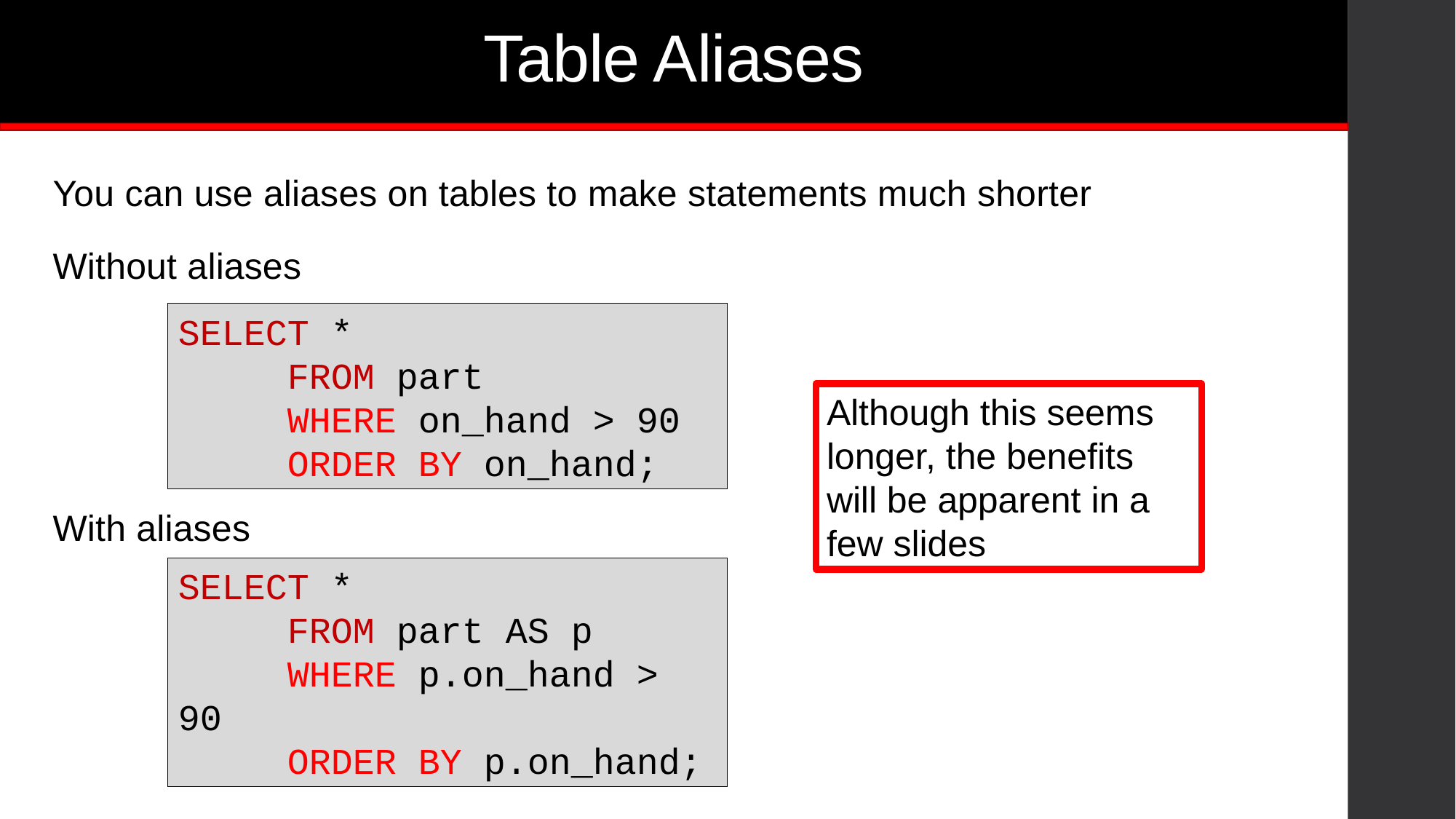

# Table Aliases
You can use aliases on tables to make statements much shorter
Without aliases
SELECT *
	FROM part
	WHERE on_hand > 90
	ORDER BY on_hand;
Although this seems longer, the benefits will be apparent in a few slides
With aliases
SELECT *
	FROM part AS p
	WHERE p.on_hand > 90
	ORDER BY p.on_hand;